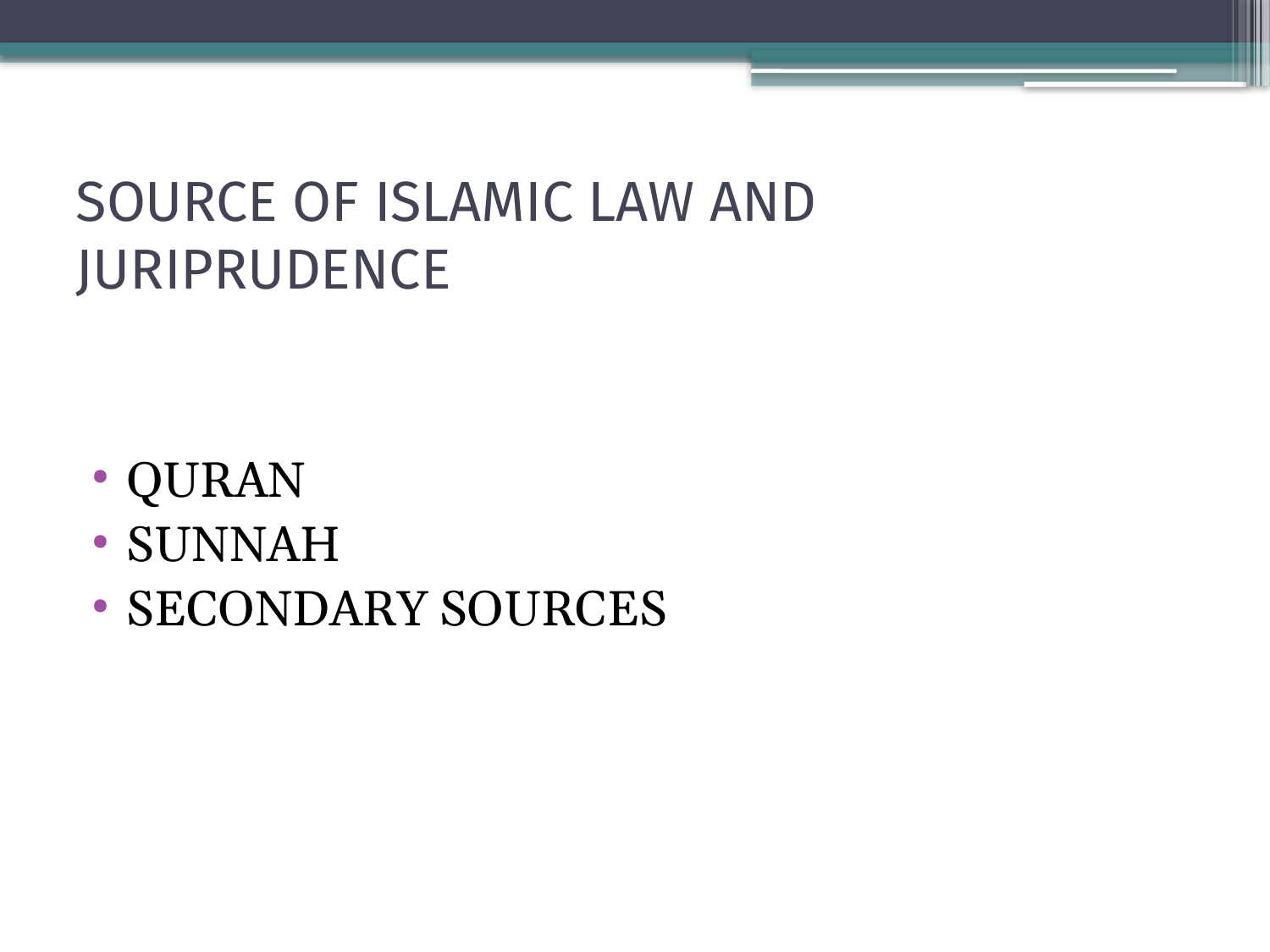

# SOURCE OF ISLAMIC LAW AND JURIPRUDENCE

QURAN
SUNNAH
SECONDARY SOURCES